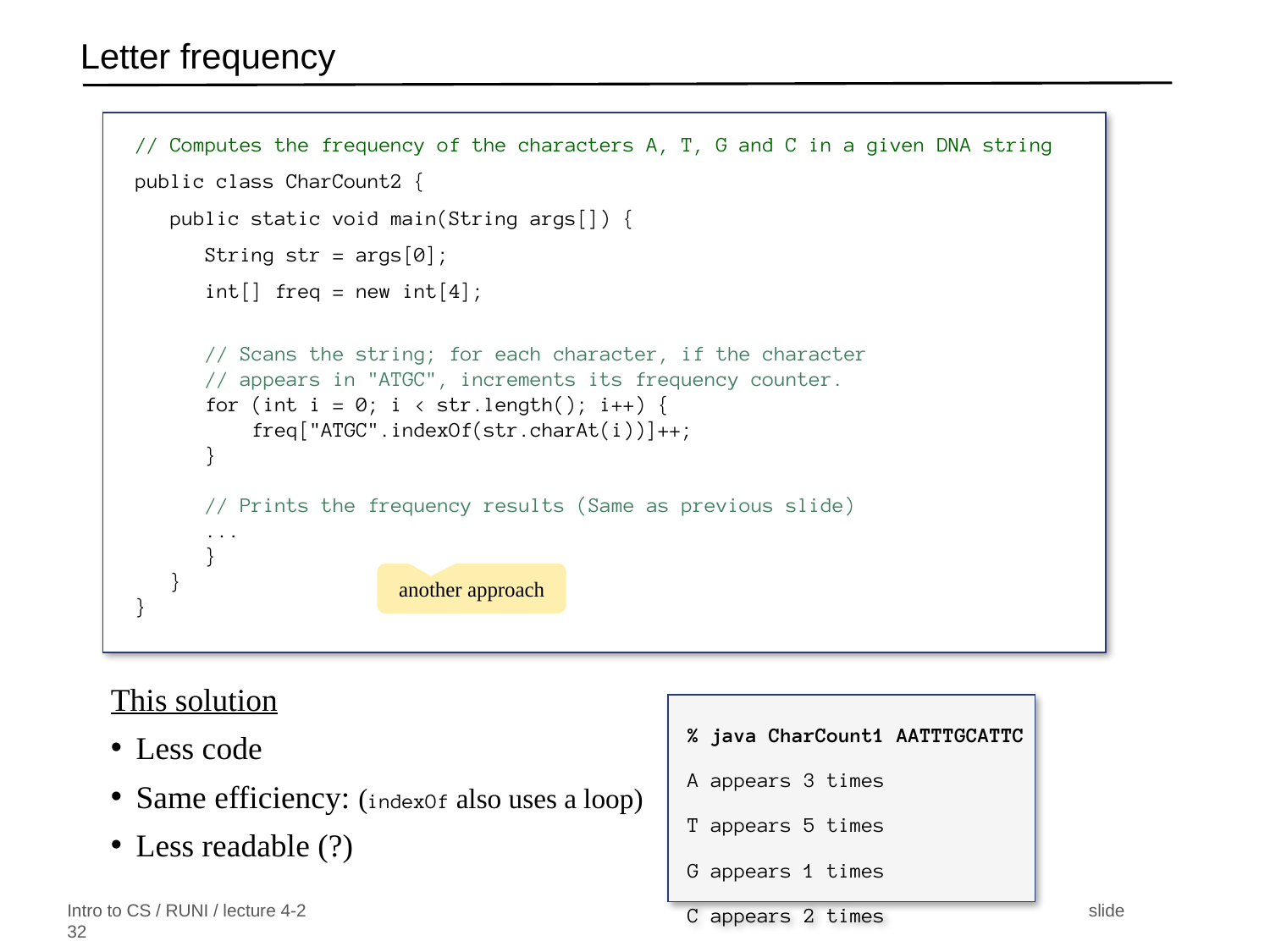

# Letter frequency
// Computes the frequency of the characters A, T, G and C in a given DNA string
public class CharCount2 {
   public static void main(String args[]) {
      String str = args[0];
      int[] freq = new int[4];

      // Scans the string; for each character, if the character​
      // appears in "ATGC", increments its frequency counter.​
      for (int i = 0; i < str.length(); i++) {
          freq["ATGC".indexOf(str.charAt(i))]++;
      }

      // Prints the frequency results (Same as previous slide)​
      ...
      }
   }
}

another approach
This solution
Less code
Same efficiency: (indexOf also uses a loop)
Less readable (?)
% java CharCount1 AATTTGCATTC
A appears 3 times
T appears 5 times
G appears 1 times
C appears 2 times